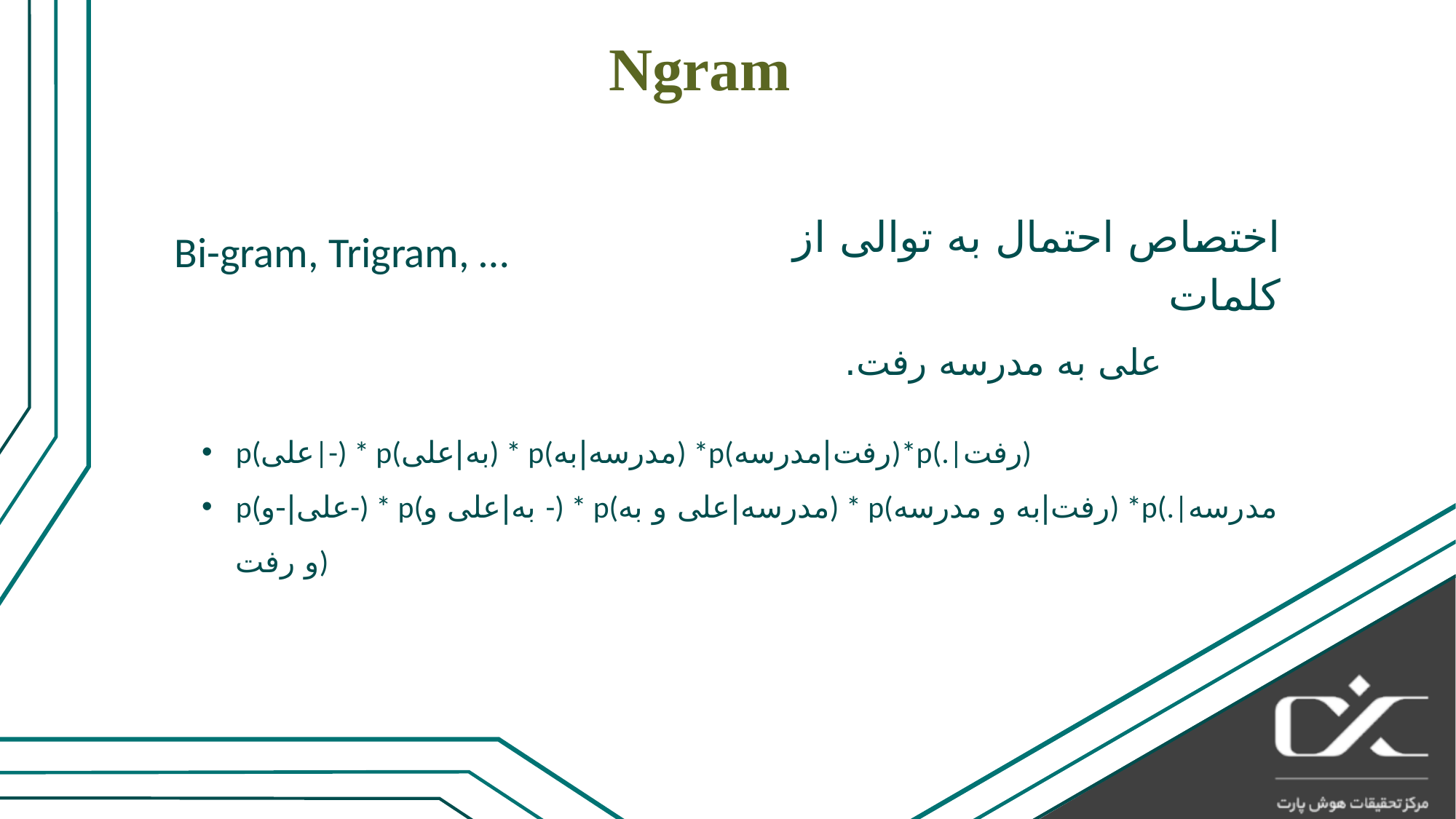

# Ngram
Bi-gram, Trigram, …
اختصاص احتمال به توالی از کلمات
علی به مدرسه رفت.
p(علی|-) * p(به|علی) * p(مدرسه|به) *p(رفت|مدرسه)*p(.|رفت)
p(علی|-و-) * p(به|علی و -) * p(مدرسه|علی و به) * p(رفت|به و مدرسه) *p(.|مدرسه و رفت)